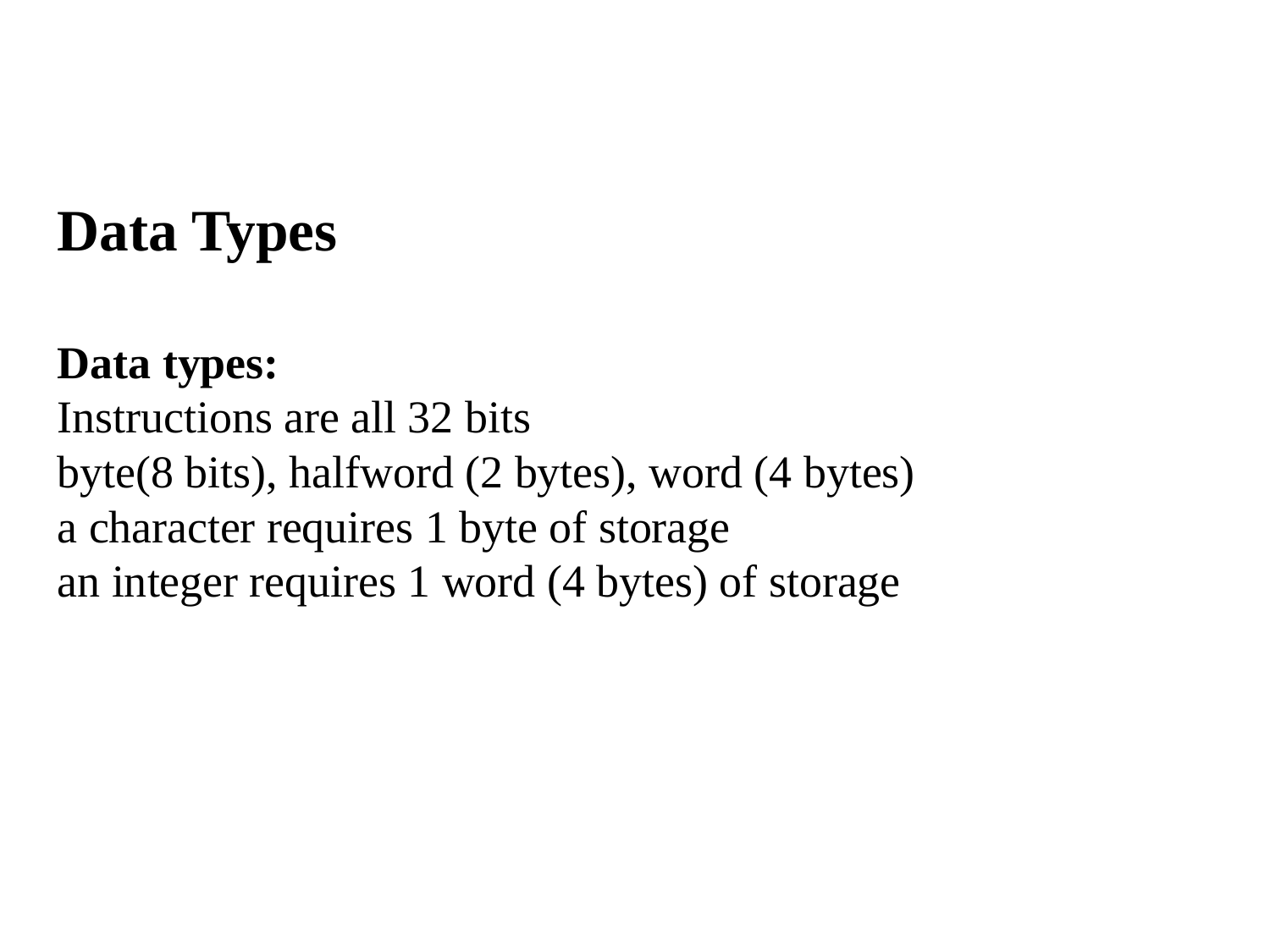

Data Types

Data types:
Instructions are all 32 bits
byte(8 bits), halfword (2 bytes), word (4 bytes)
a character requires 1 byte of storage
an integer requires 1 word (4 bytes) of storage